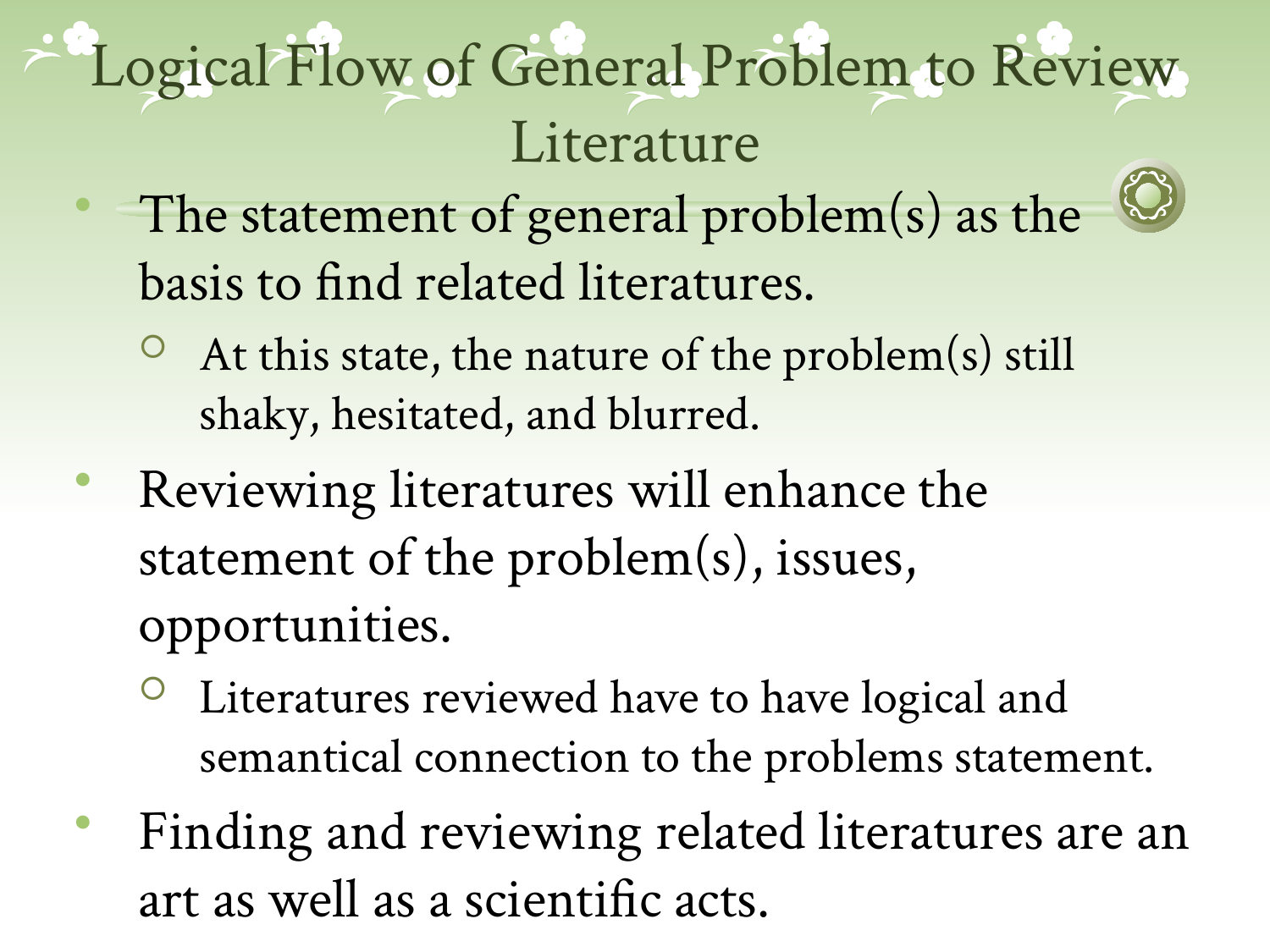

# Logical Flow of General Problem to Review Literature
The statement of general problem(s) as the basis to find related literatures.
At this state, the nature of the problem(s) still shaky, hesitated, and blurred.
Reviewing literatures will enhance the statement of the problem(s), issues, opportunities.
Literatures reviewed have to have logical and semantical connection to the problems statement.
Finding and reviewing related literatures are an art as well as a scientific acts.